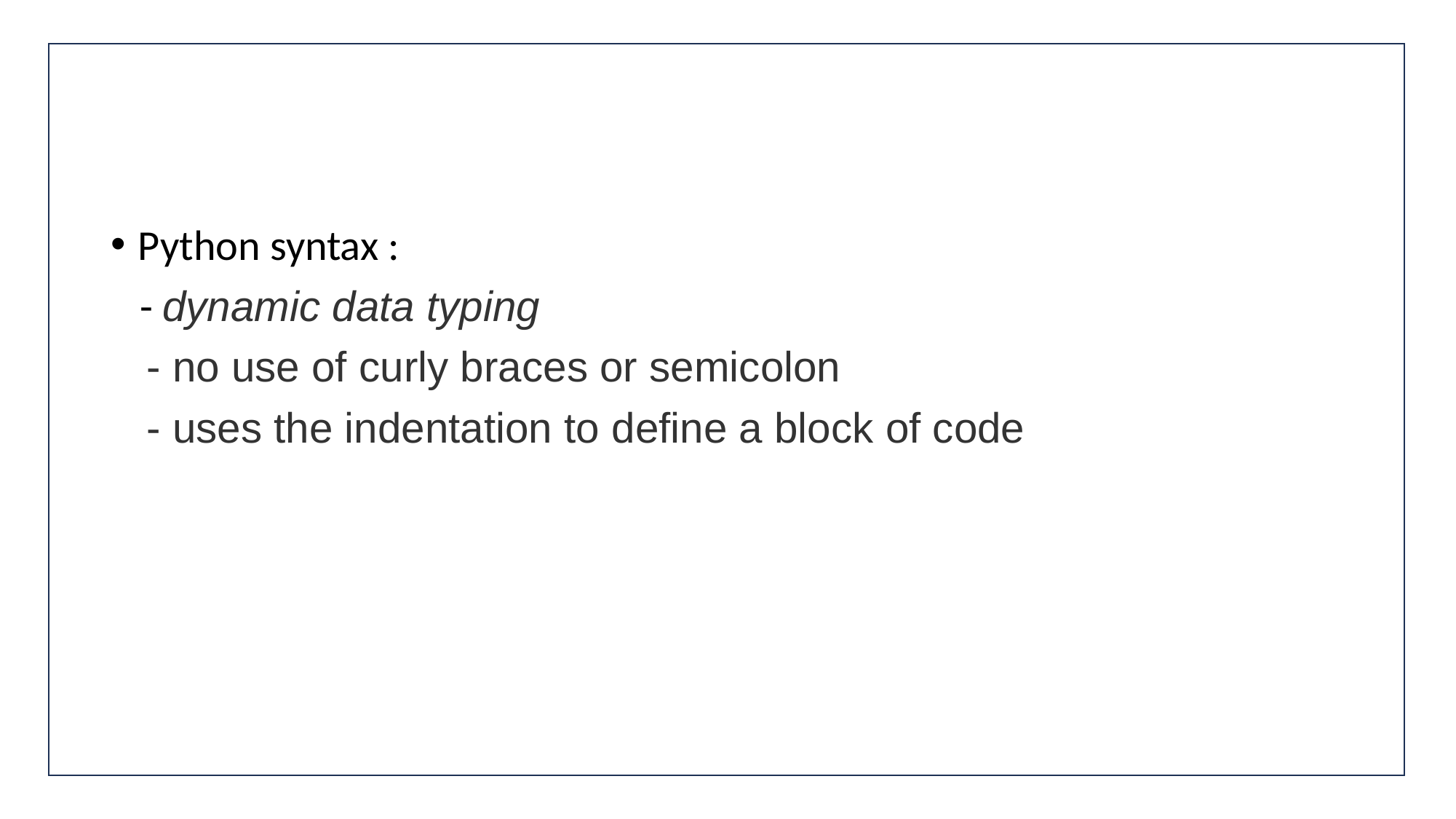

#
Python syntax :
   - dynamic data typing
   - no use of curly braces or semicolon
   - uses the indentation to define a block of code